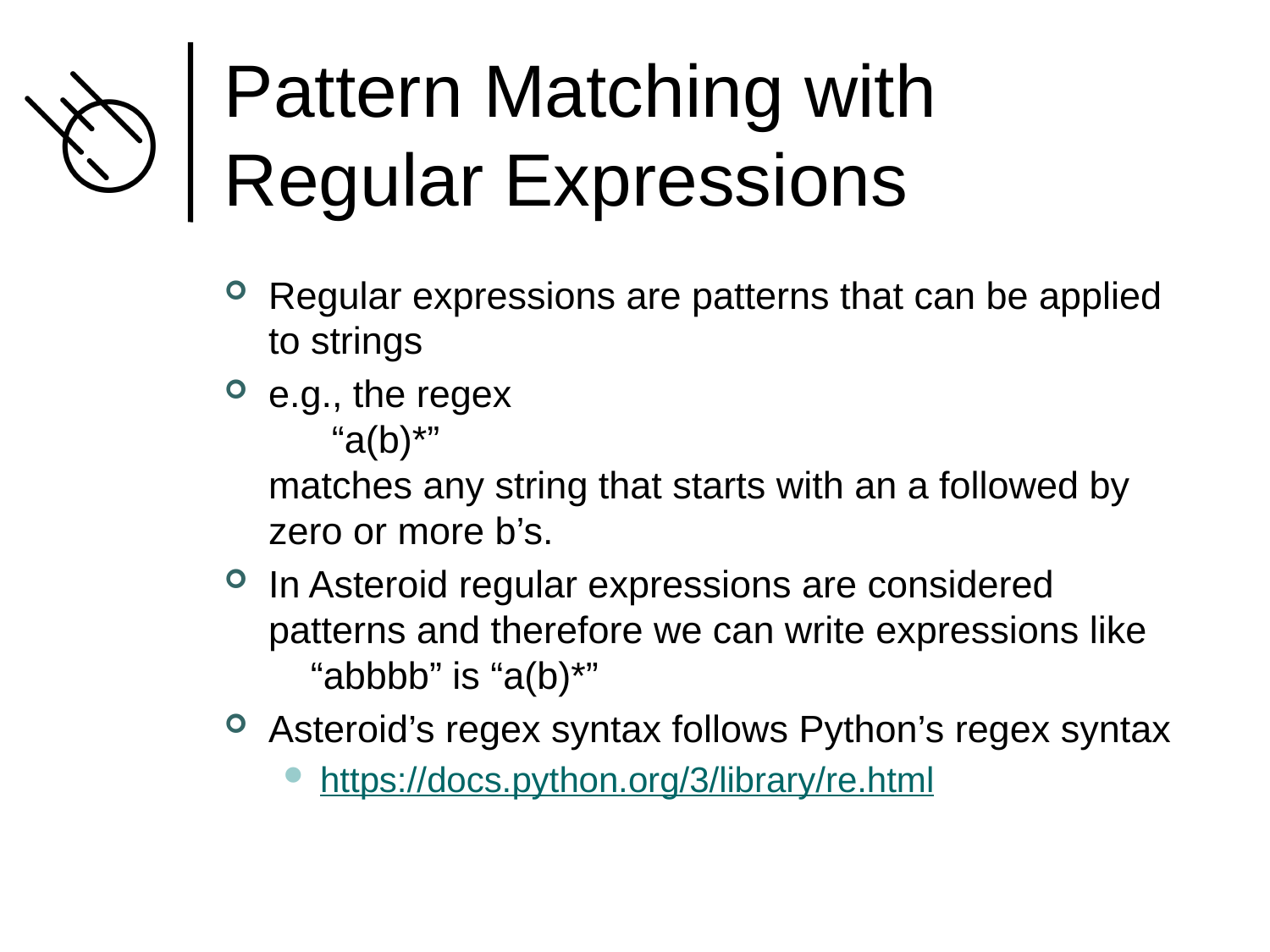

# Pattern Matching with Regular Expressions
Regular expressions are patterns that can be applied to strings
e.g., the regex
      “a(b)*”
matches any string that starts with an a followed by zero or more b’s.
In Asteroid regular expressions are considered patterns and therefore we can write expressions like
    “abbbb” is “a(b)*”
Asteroid’s regex syntax follows Python’s regex syntax
https://docs.python.org/3/library/re.html